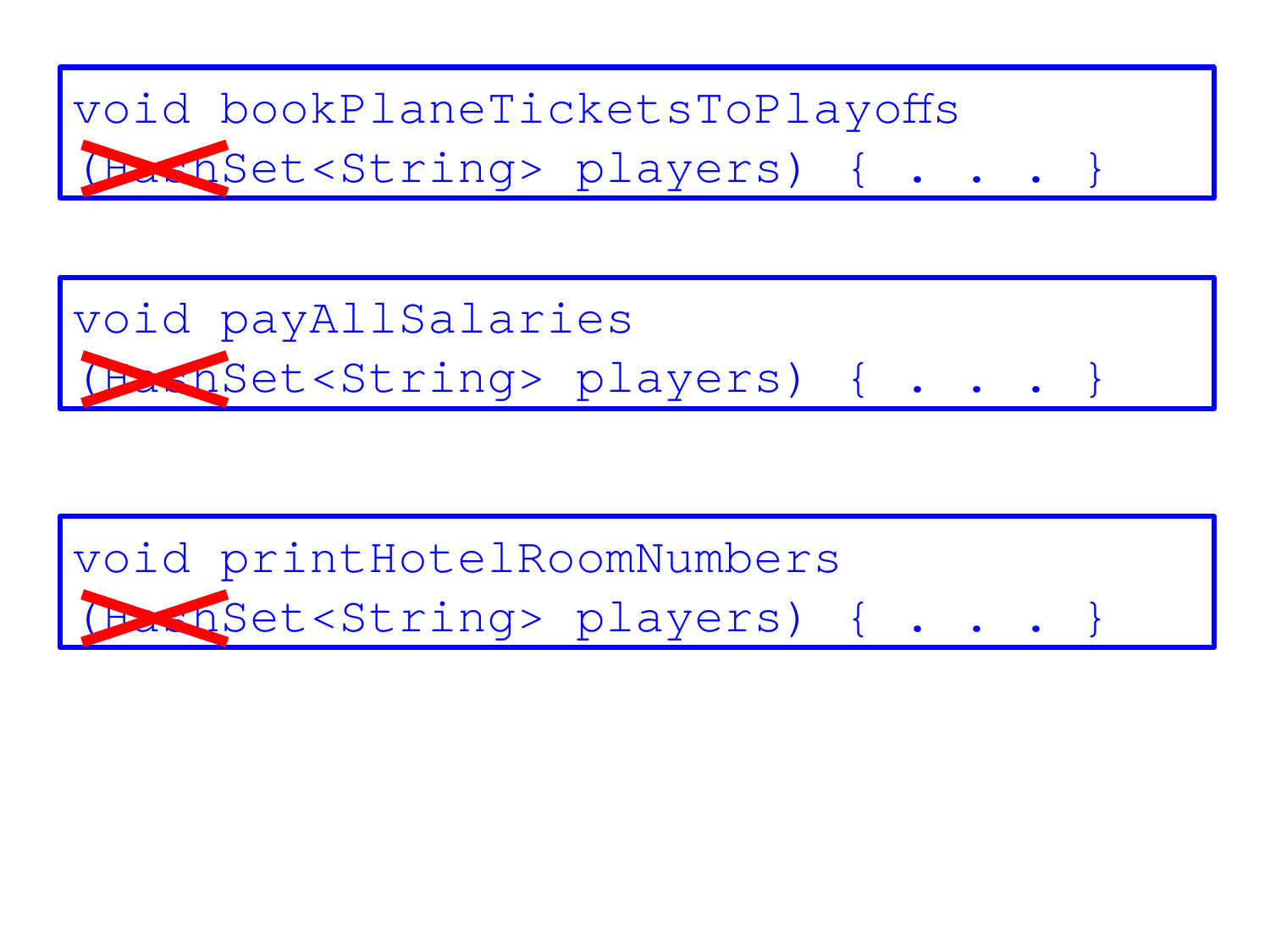

void bookPlaneTicketsToPlayoffs
(HashSet<String> players) { . . . }
void payAllSalaries
(HashSet<String> players) { . . . }
void printHotelRoomNumbers
(HashSet<String> players) { . . . }